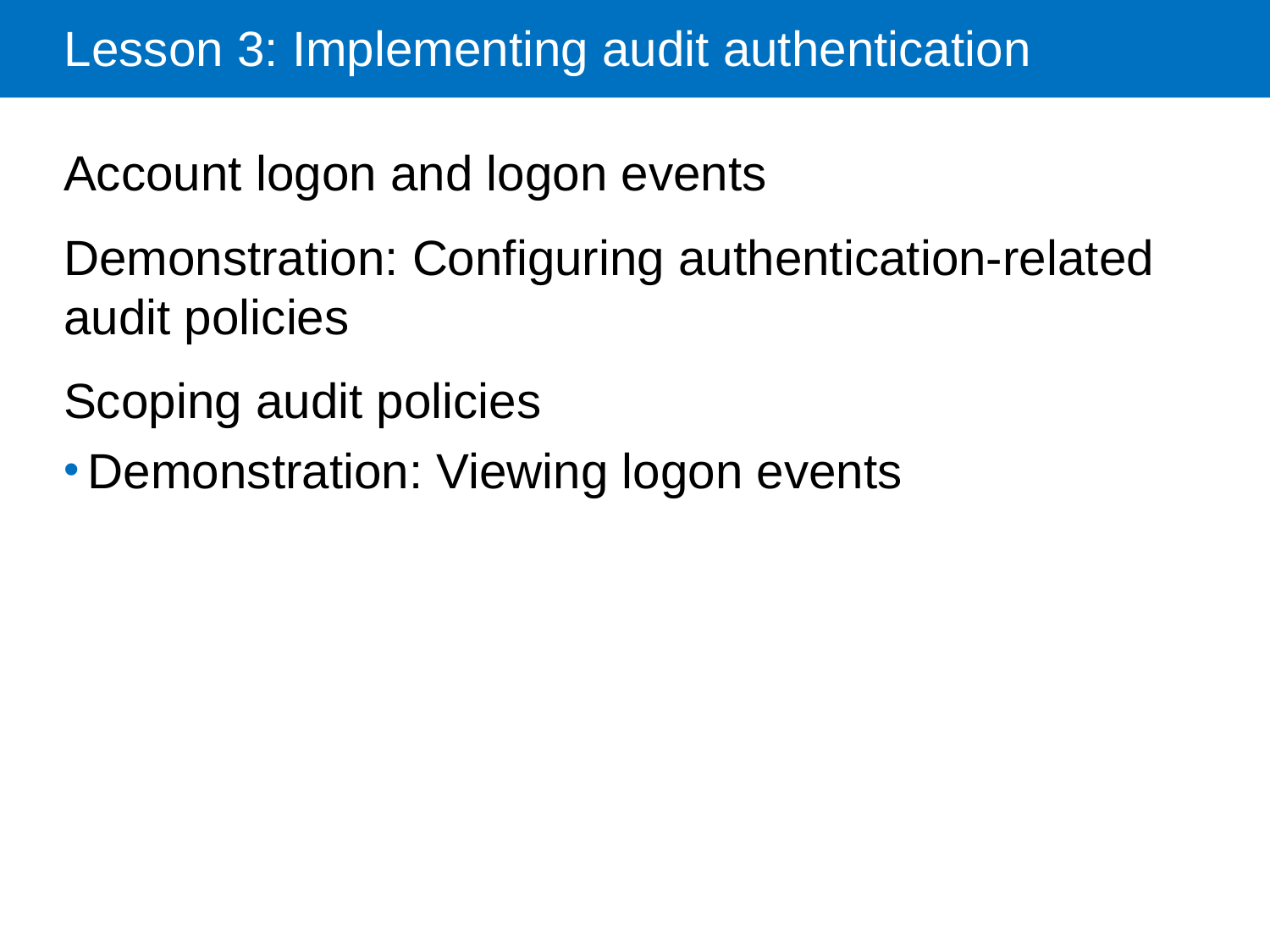

# Lesson 3: Implementing audit authentication
Account logon and logon events
Demonstration: Configuring authentication-related audit policies
Scoping audit policies
Demonstration: Viewing logon events